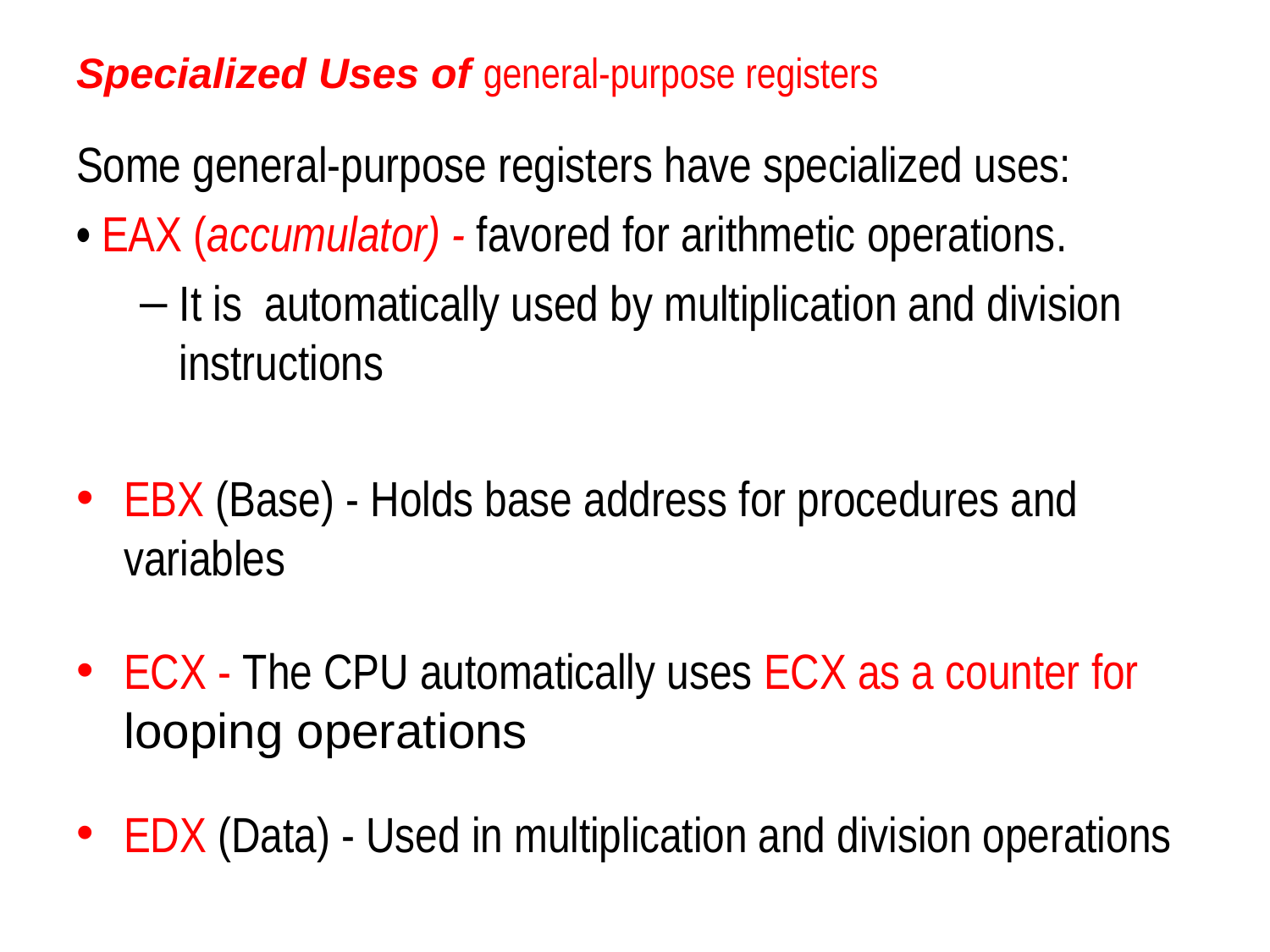

# Specialized Uses of general-purpose registers
Some general-purpose registers have specialized uses:
• EAX (accumulator) - favored for arithmetic operations.
It is  automatically used by multiplication and division instructions

EBX (Base) - Holds base address for procedures and variables

ECX - The CPU automatically uses ECX as a counter for looping operations

EDX (Data) - Used in multiplication and division operations